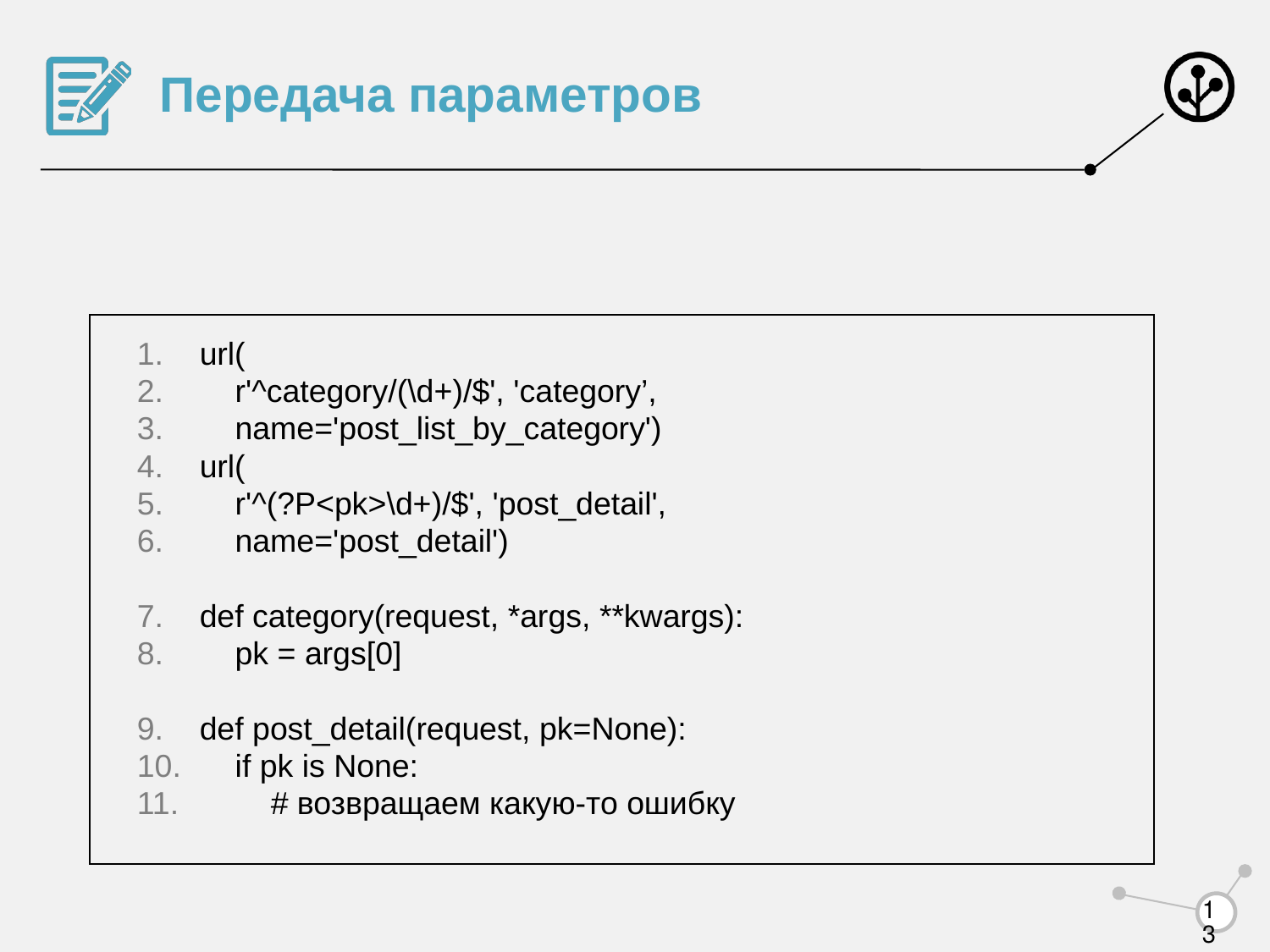

# Передача параметров

url(
    r'^category/(\d+)/$', 'category’,
    name='post_list_by_category')
url(
    r'^(?P<pk>\d+)/$', 'post_detail',
    name='post_detail')

def category(request, *args, **kwargs):
    pk = args[0]

def post_detail(request, pk=None):
    if pk is None:
        # возвращаем какую-то ошибку
13